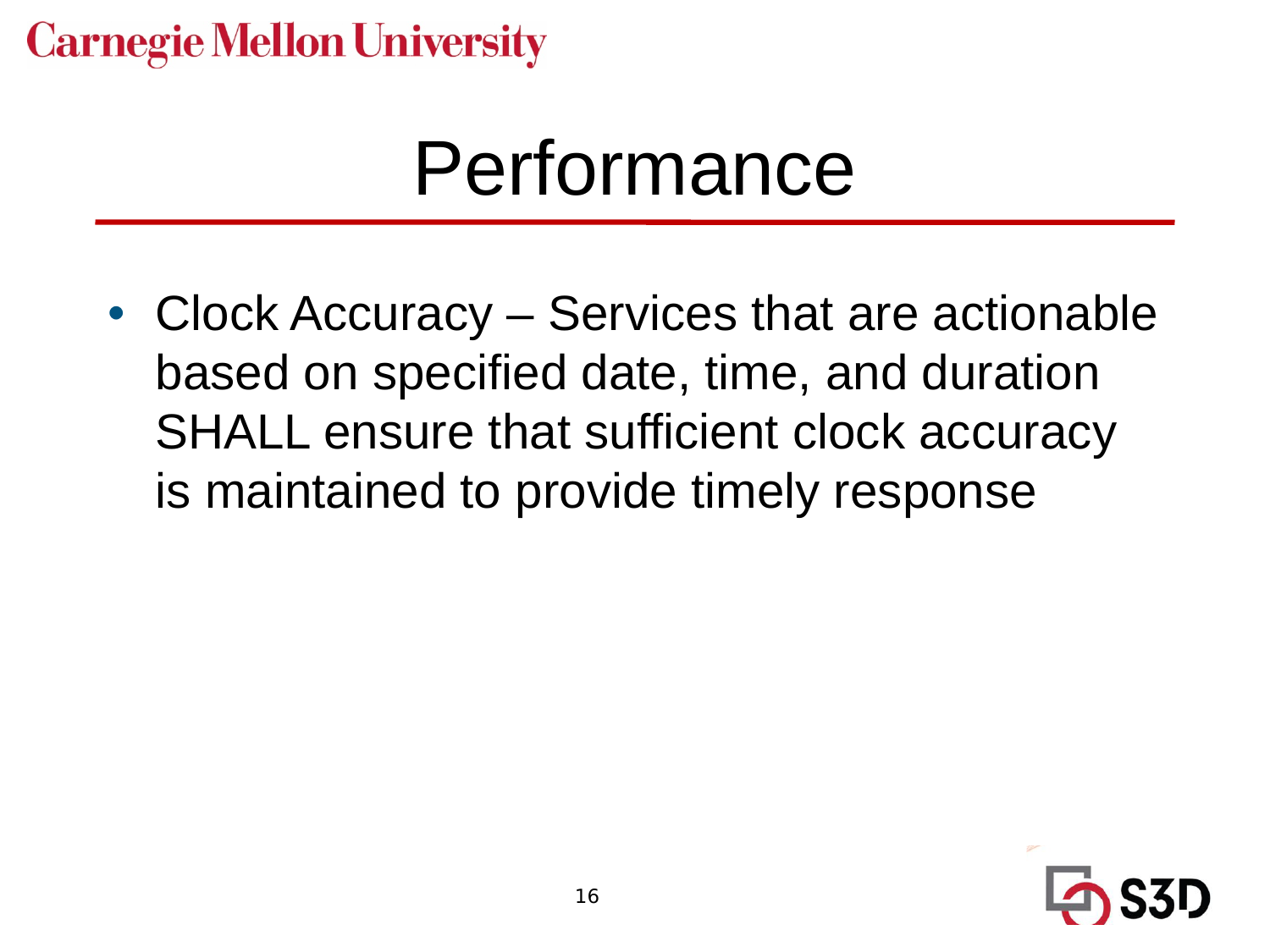

# Performance
Clock Accuracy – Services that are actionable based on specified date, time, and duration SHALL ensure that sufficient clock accuracy is maintained to provide timely response